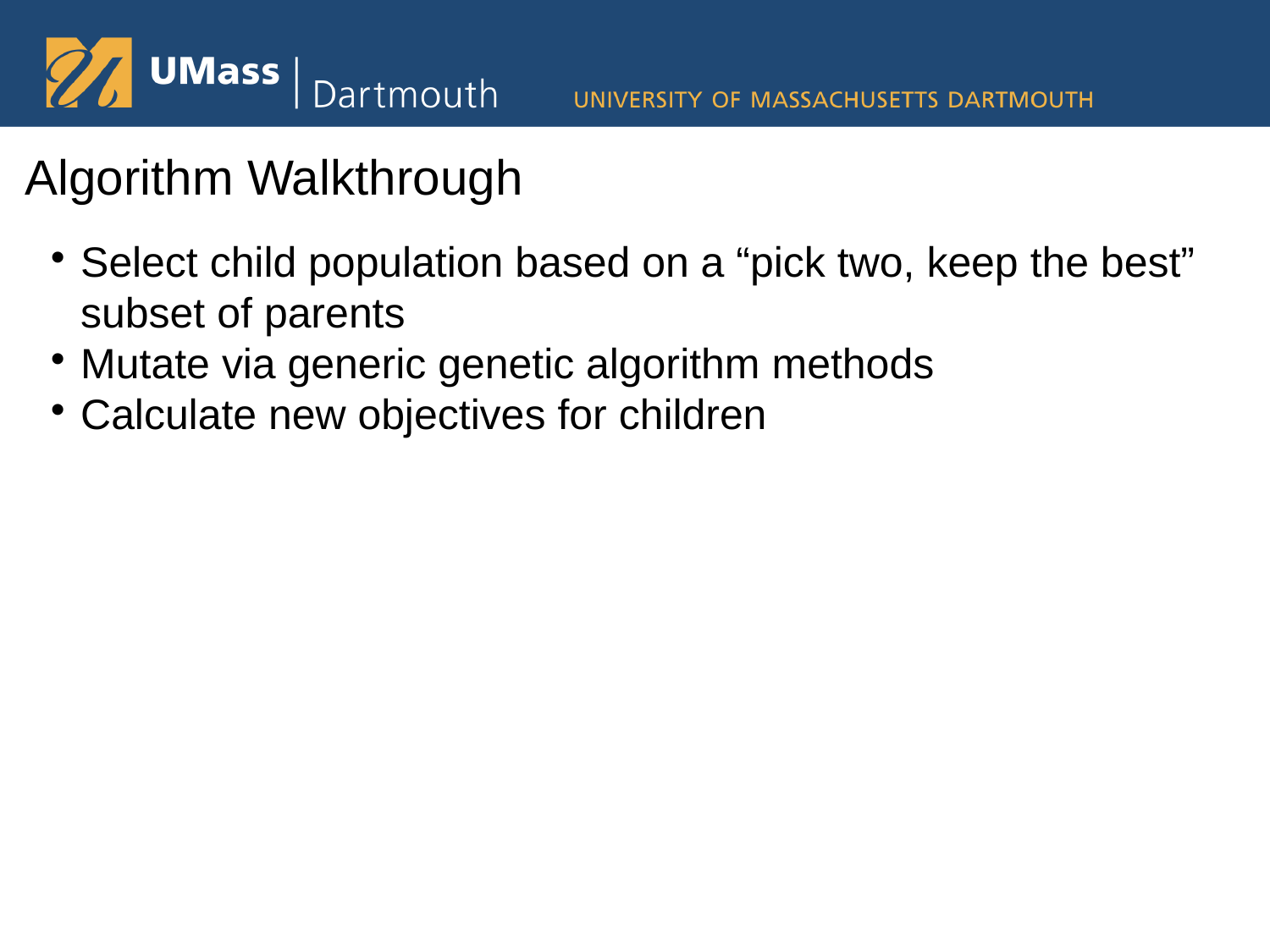

Algorithm Walkthrough
Select child population based on a “pick two, keep the best” subset of parents
Mutate via generic genetic algorithm methods
Calculate new objectives for children